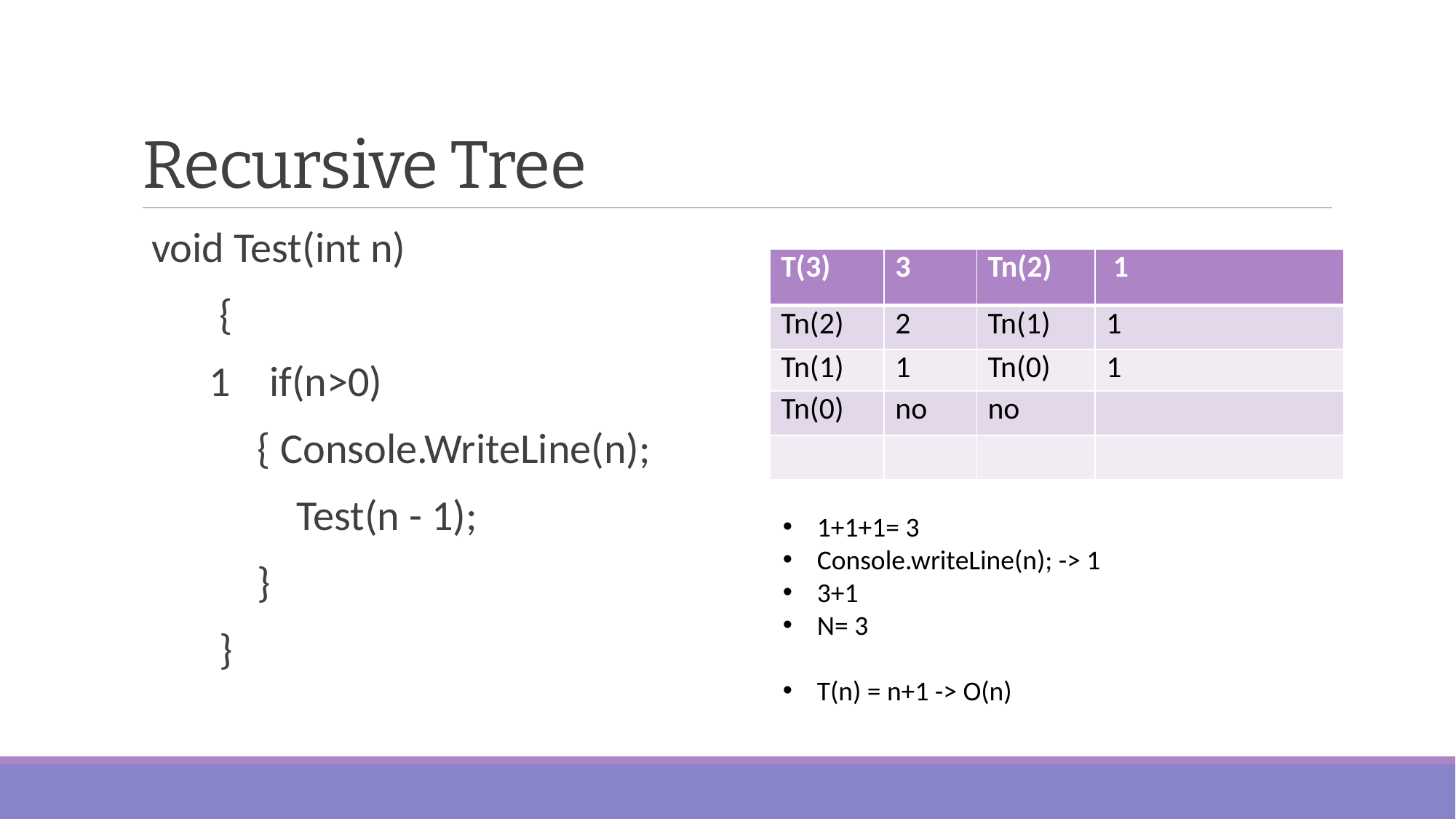

# Recursive Tree
 void Test(int n)
        {
       1    if(n>0)
            { Console.WriteLine(n);
                Test(n - 1);
            }
        }
| T(3) | 3 | Tn(2) | 1 |
| --- | --- | --- | --- |
| Tn(2) | 2 | Tn(1) | 1 |
| Tn(1) | 1 | Tn(0) | 1 |
| Tn(0) | no | no |  |
|  |  |  |  |
1+1+1= 3
Console.writeLine(n); -> 1
3+1
N= 3

T(n) = n+1 -> O(n)